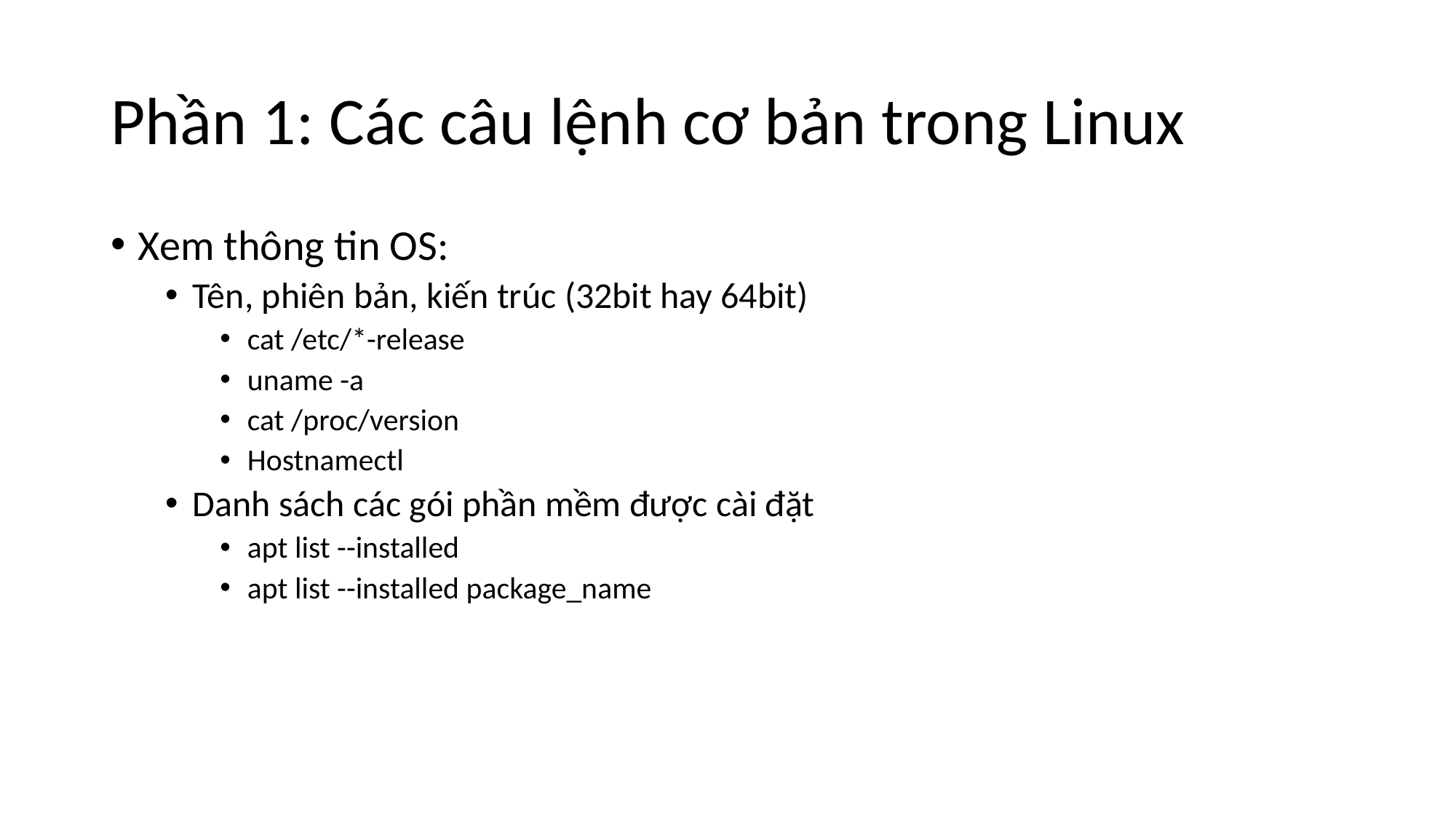

# Phần 1: Các câu lệnh cơ bản trong Linux
Xem thông tin OS:
Tên, phiên bản, kiến trúc (32bit hay 64bit)
cat /etc/*-release
uname -a
cat /proc/version
Hostnamectl
Danh sách các gói phần mềm được cài đặt
apt list --installed
apt list --installed package_name